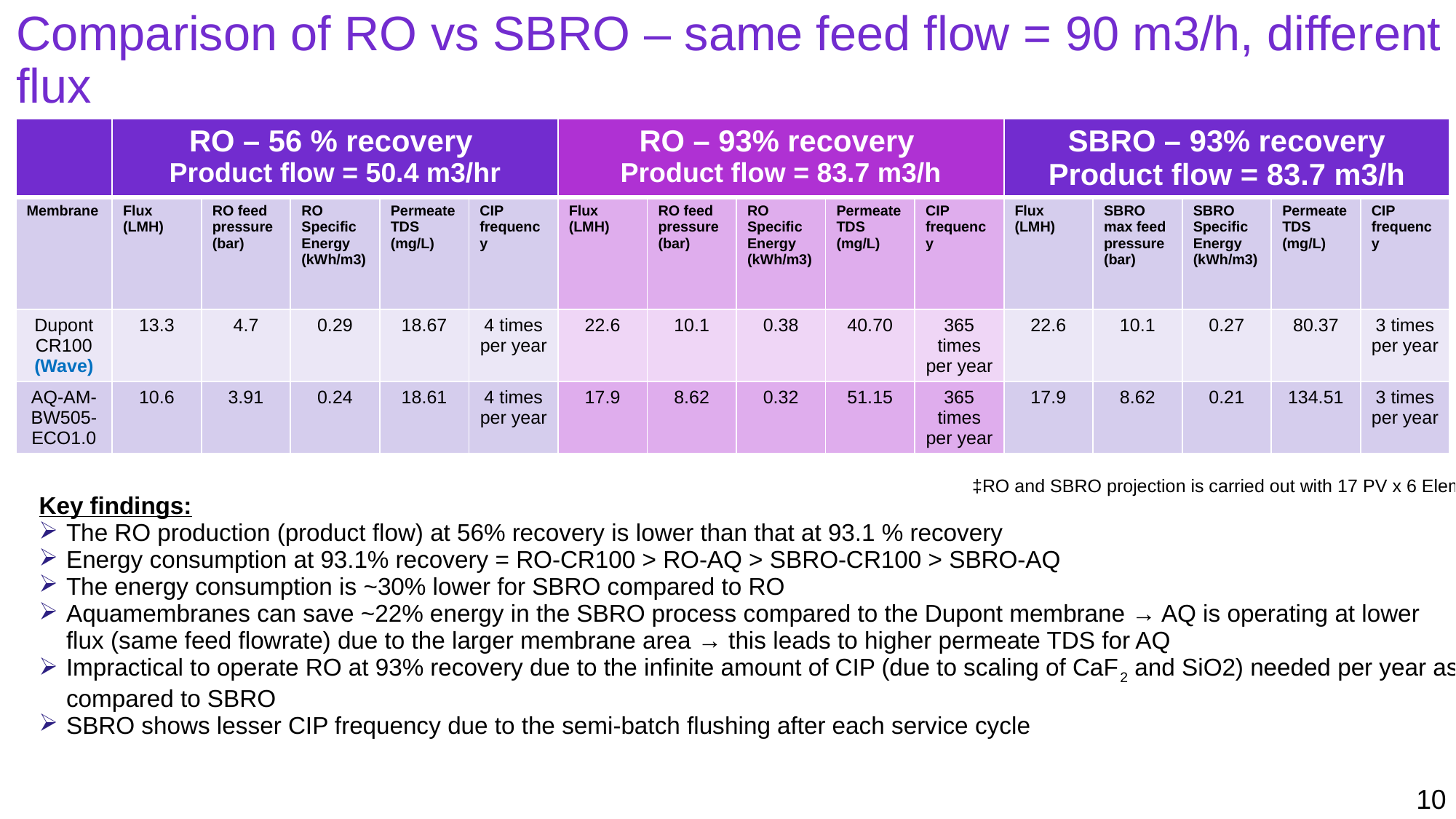

Comparison of RO vs SBRO – same feed flow = 90 m3/h, different
flux
|  | RO – 56 % recovery Product flow = 50.4 m3/hr |  |  |  |  | RO – 93% recovery Product flow = 83.7 m3/h |  |  |  |  | SBRO – 93% recovery Product flow = 83.7 m3/h |  |  |  |  |
| --- | --- | --- | --- | --- | --- | --- | --- | --- | --- | --- | --- | --- | --- | --- | --- |
| Membrane | Flux (LMH) | RO feed pressure (bar) | RO Specific Energy (kWh/m3) | Permeate TDS (mg/L) | CIP frequency | Flux (LMH) | RO feed pressure (bar) | RO Specific Energy (kWh/m3) | Permeate TDS (mg/L) | CIP frequency | Flux (LMH) | SBRO max feed pressure (bar) | SBRO Specific Energy (kWh/m3) | Permeate TDS (mg/L) | CIP frequency |
| Dupont CR100 (Wave) | 13.3 | 4.7 | 0.29 | 18.67 | 4 times per year | 22.6 | 10.1 | 0.38 | 40.70 | 365 times per year | 22.6 | 10.1 | 0.27 | 80.37 | 3 times per year |
| AQ-AM-BW505-ECO1.0 | 10.6 | 3.91 | 0.24 | 18.61 | 4 times per year | 17.9 | 8.62 | 0.32 | 51.15 | 365 times per year | 17.9 | 8.62 | 0.21 | 134.51 | 3 times per year |
‡RO and SBRO projection is carried out with 17 PV x 6 Element
Key findings:
The RO production (product flow) at 56% recovery is lower than that at 93.1 % recovery
Energy consumption at 93.1% recovery = RO-CR100 > RO-AQ > SBRO-CR100 > SBRO-AQ
The energy consumption is ~30% lower for SBRO compared to RO
Aquamembranes can save ~22% energy in the SBRO process compared to the Dupont membrane → AQ is operating at lower flux (same feed flowrate) due to the larger membrane area → this leads to higher permeate TDS for AQ
Impractical to operate RO at 93% recovery due to the infinite amount of CIP (due to scaling of CaF2 and SiO2) needed per year as compared to SBRO
SBRO shows lesser CIP frequency due to the semi-batch flushing after each service cycle
GRADIANT CONFIDENTIAL
10
10